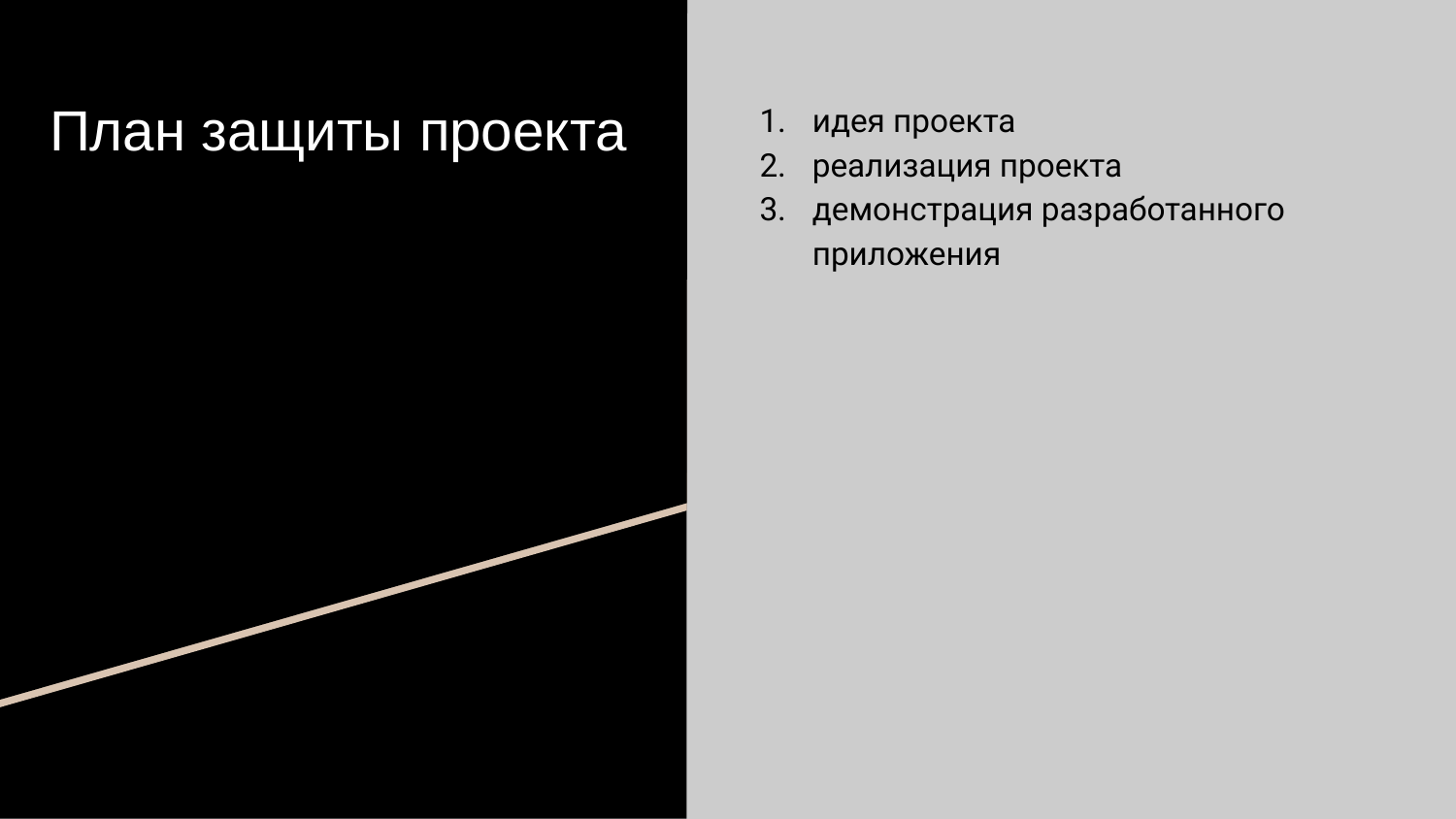

# План защиты проекта
идея проекта
реализация проекта
демонстрация разработанного приложения